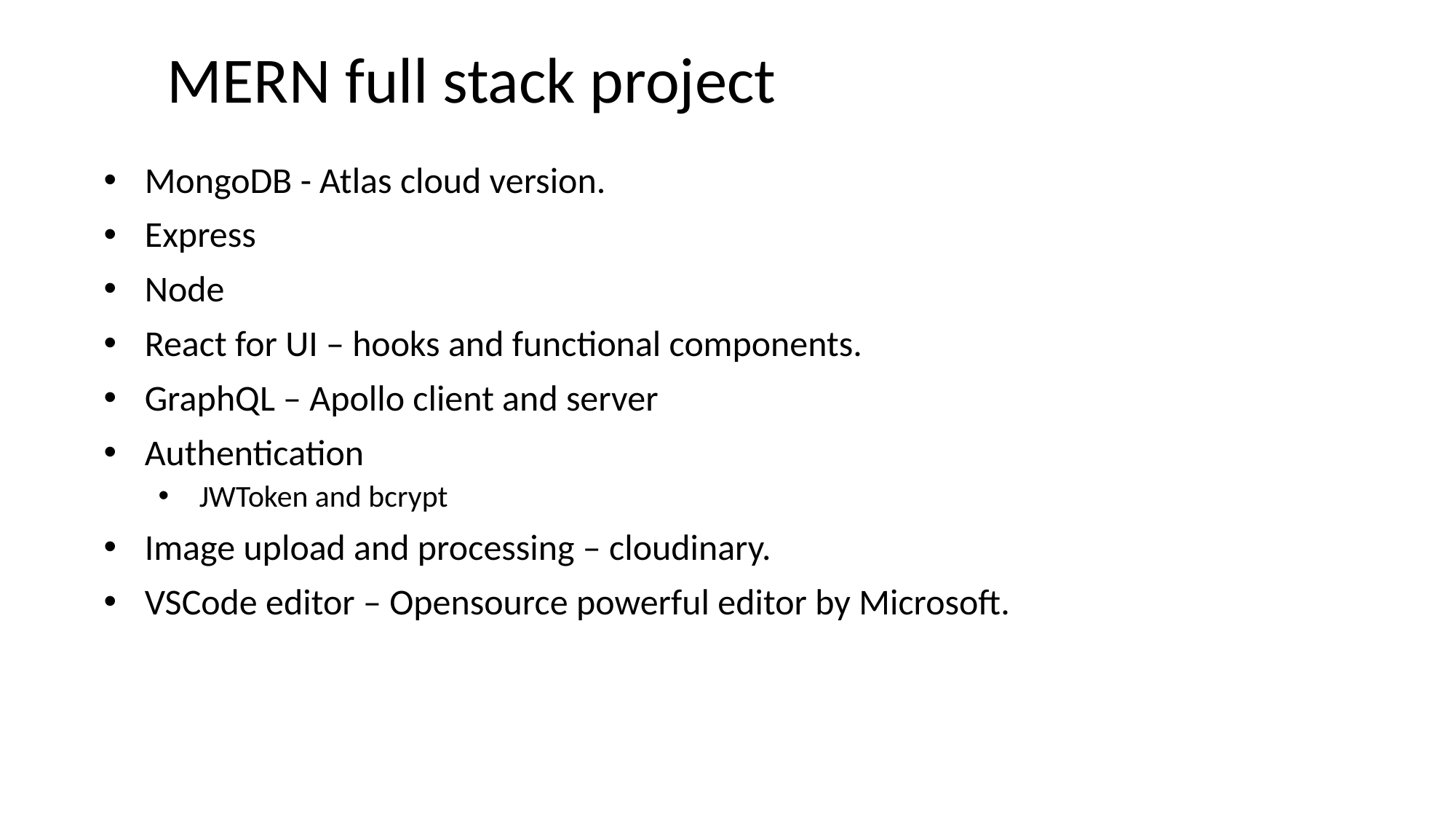

# MERN full stack project
MongoDB - Atlas cloud version.
Express
Node
React for UI – hooks and functional components.
GraphQL – Apollo client and server
Authentication
JWToken and bcrypt
Image upload and processing – cloudinary.
VSCode editor – Opensource powerful editor by Microsoft.